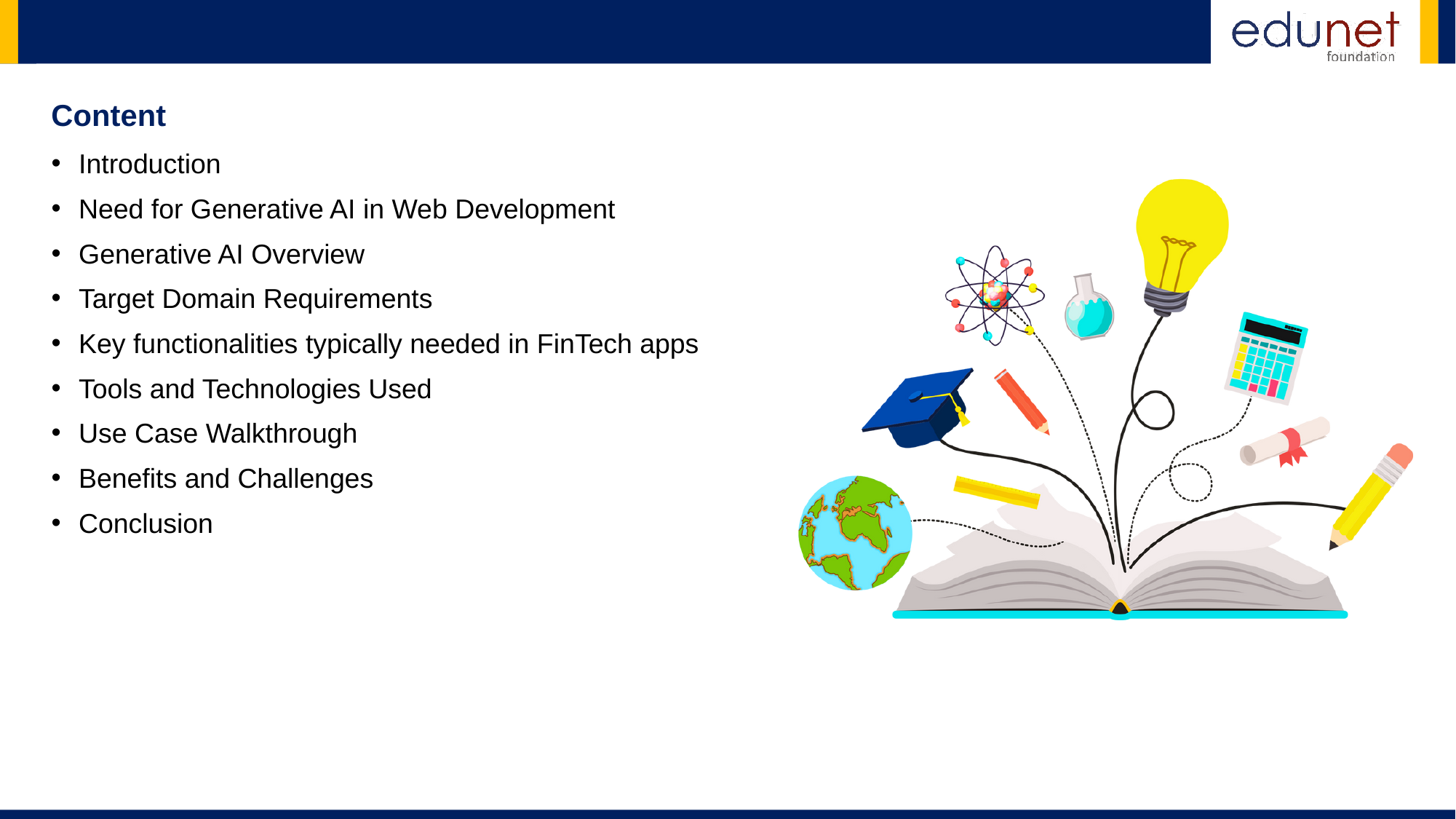

Content
Introduction
Need for Generative AI in Web Development
Generative AI Overview
Target Domain Requirements
Key functionalities typically needed in FinTech apps
Tools and Technologies Used
Use Case Walkthrough
Benefits and Challenges
Conclusion